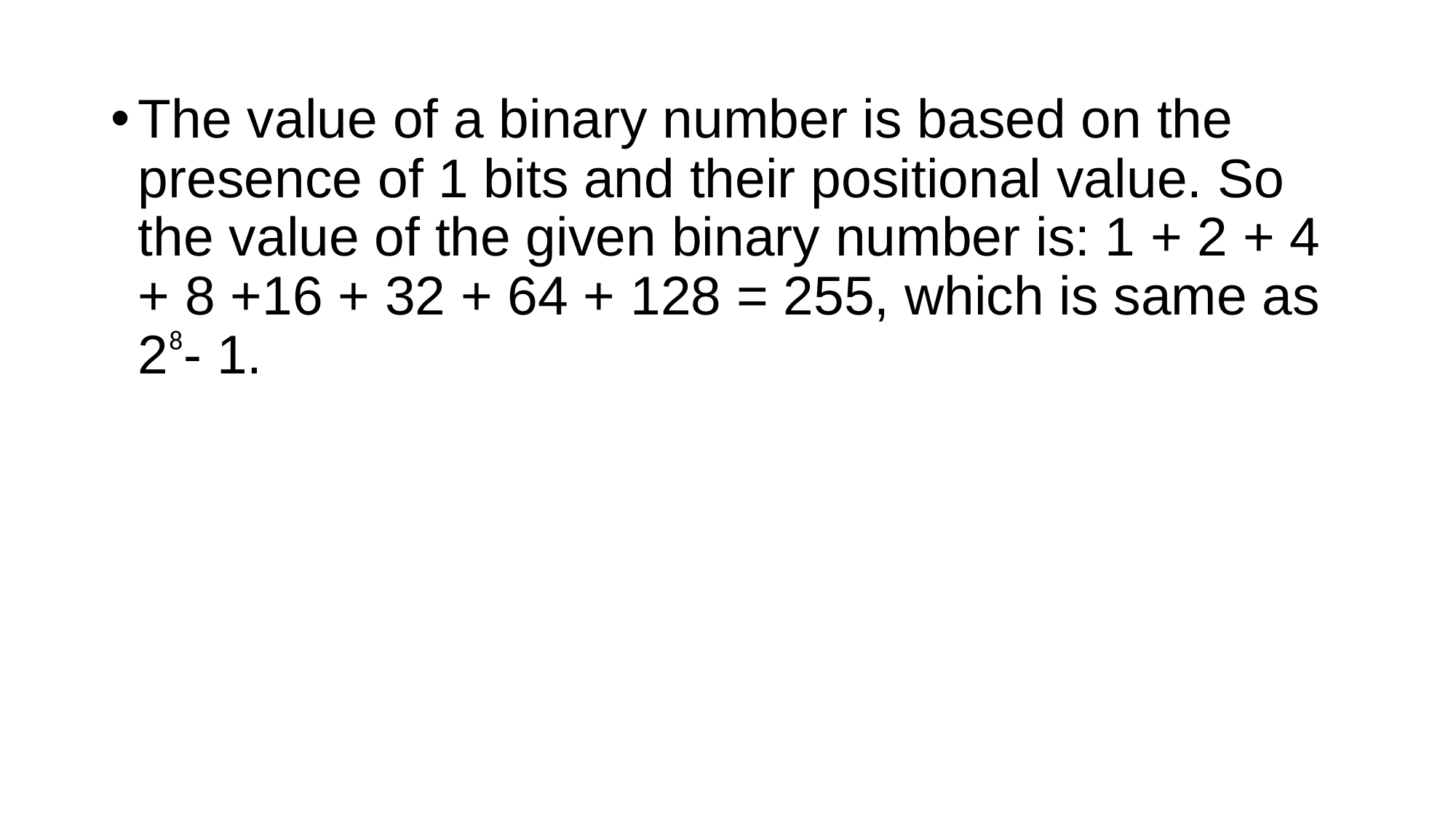

The value of a binary number is based on the presence of 1 bits and their positional value. So the value of the given binary number is: 1 + 2 + 4 + 8 +16 + 32 + 64 + 128 = 255, which is same as 2 - 1.
8